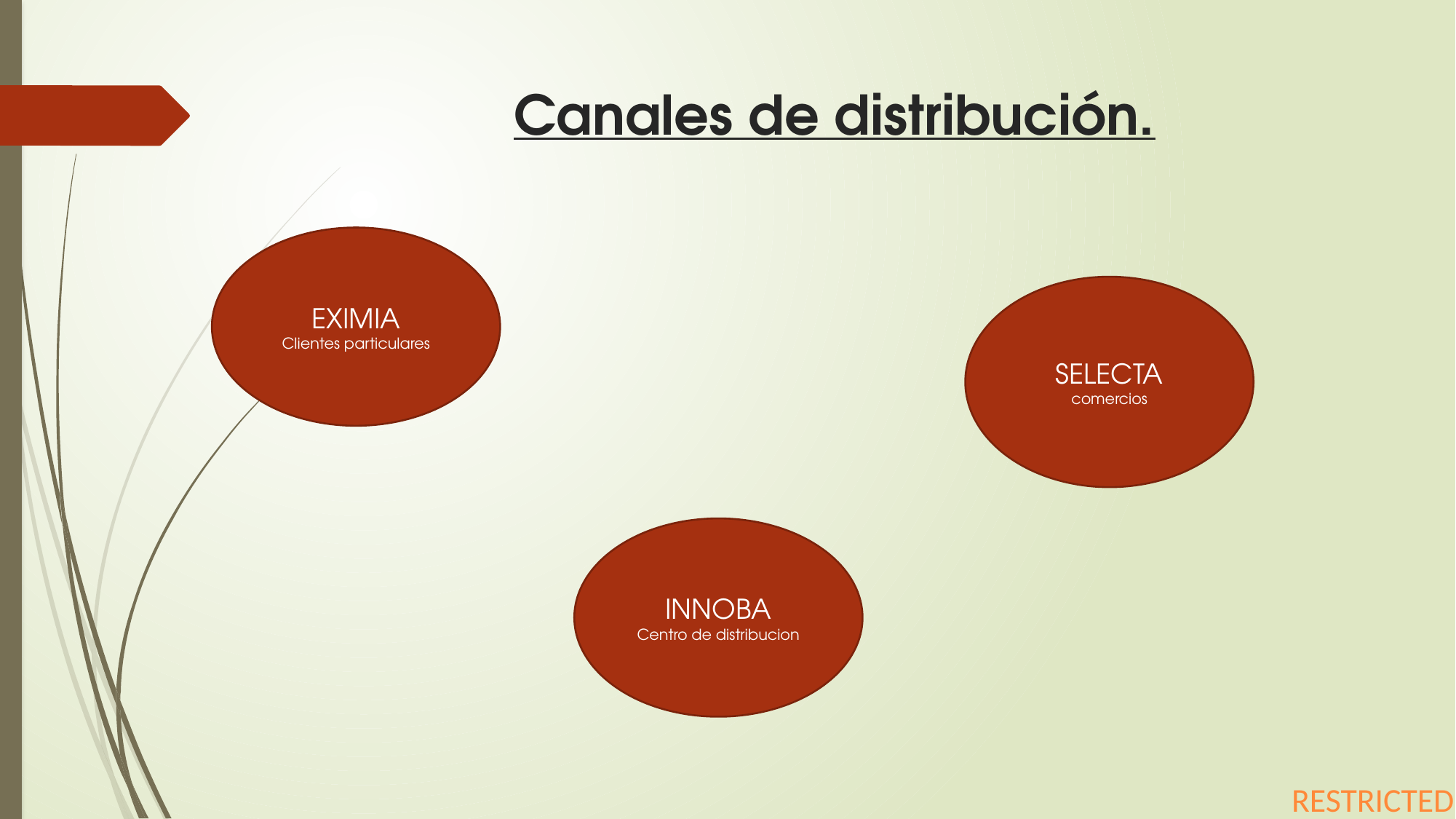

# Canales de distribución.
EXIMIA
Clientes particulares
SELECTA
comercios
INNOBA
Centro de distribucion